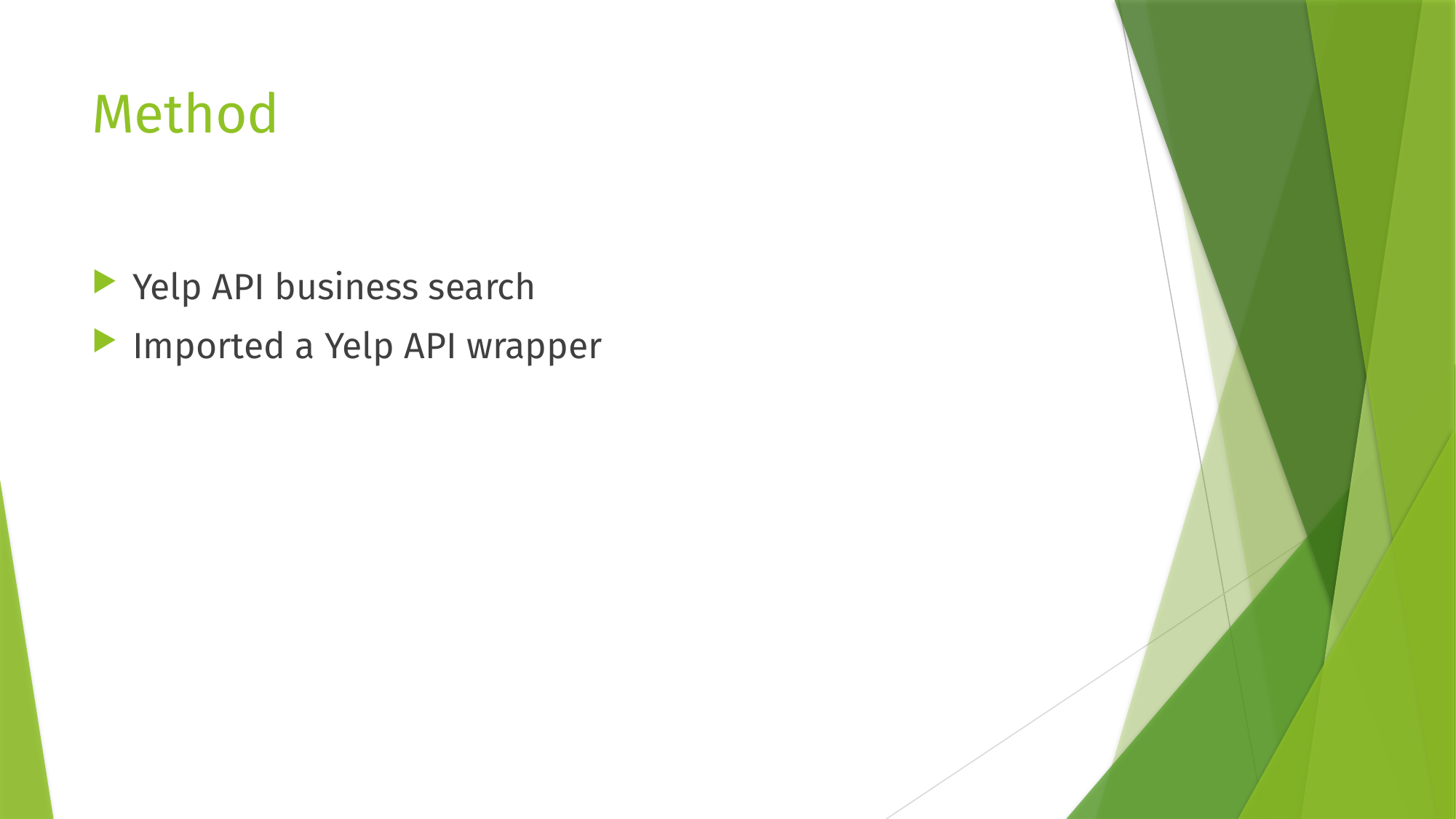

# Method
Yelp API business search
Imported a Yelp API wrapper